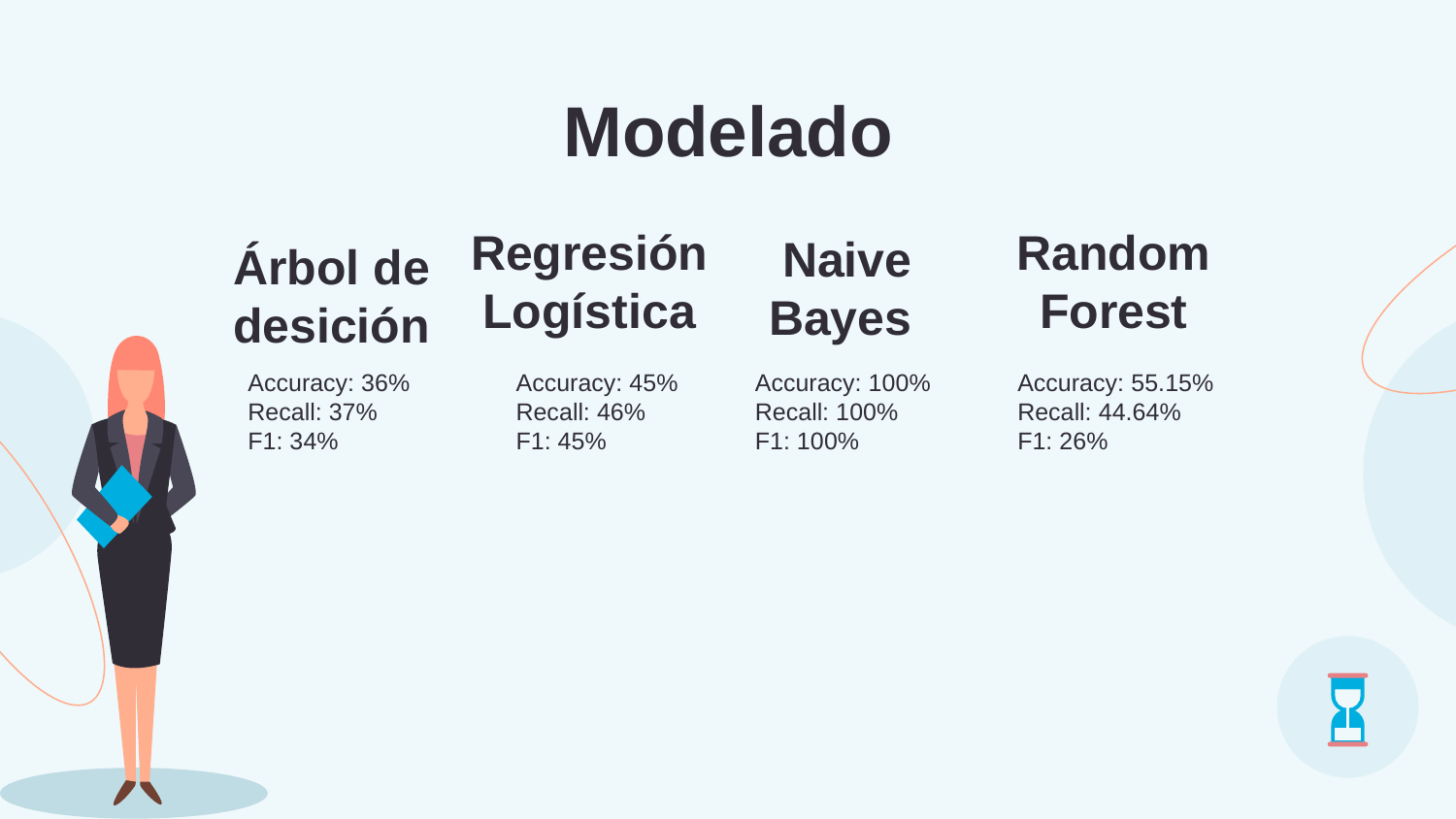

# Modelado
Naive Bayes
Regresión Logística
Random Forest
Árbol de desición

Accuracy: 36%
Recall: 37%
F1: 34%
Accuracy: 45%
Recall: 46%
F1: 45%
Accuracy: 100%
Recall: 100%
F1: 100%
Accuracy: 55.15%
Recall: 44.64%
F1: 26%